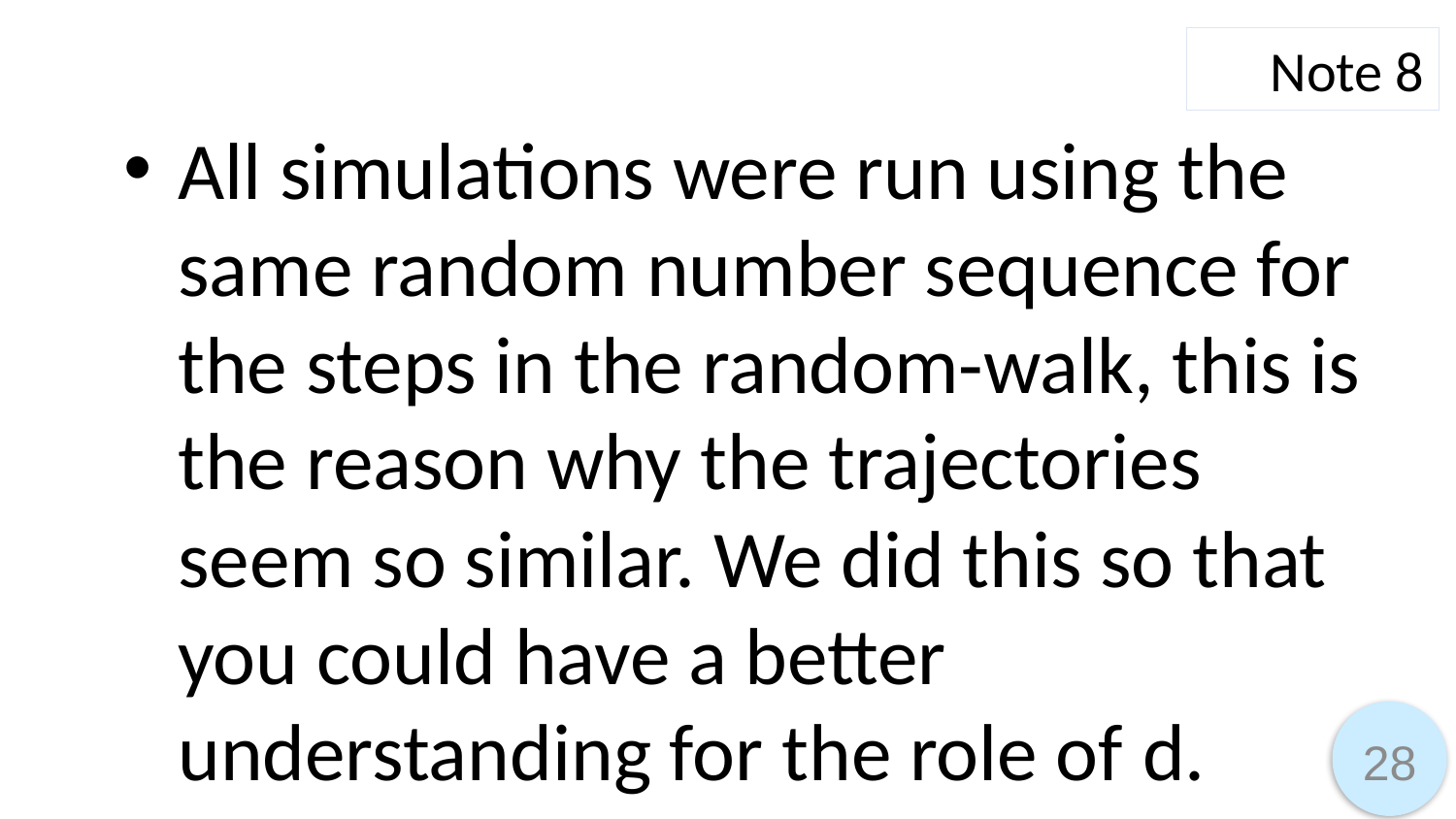

Note 8
All simulations were run using the same random number sequence for the steps in the random-walk, this is the reason why the trajectories seem so similar. We did this so that you could have a better understanding for the role of d.
28